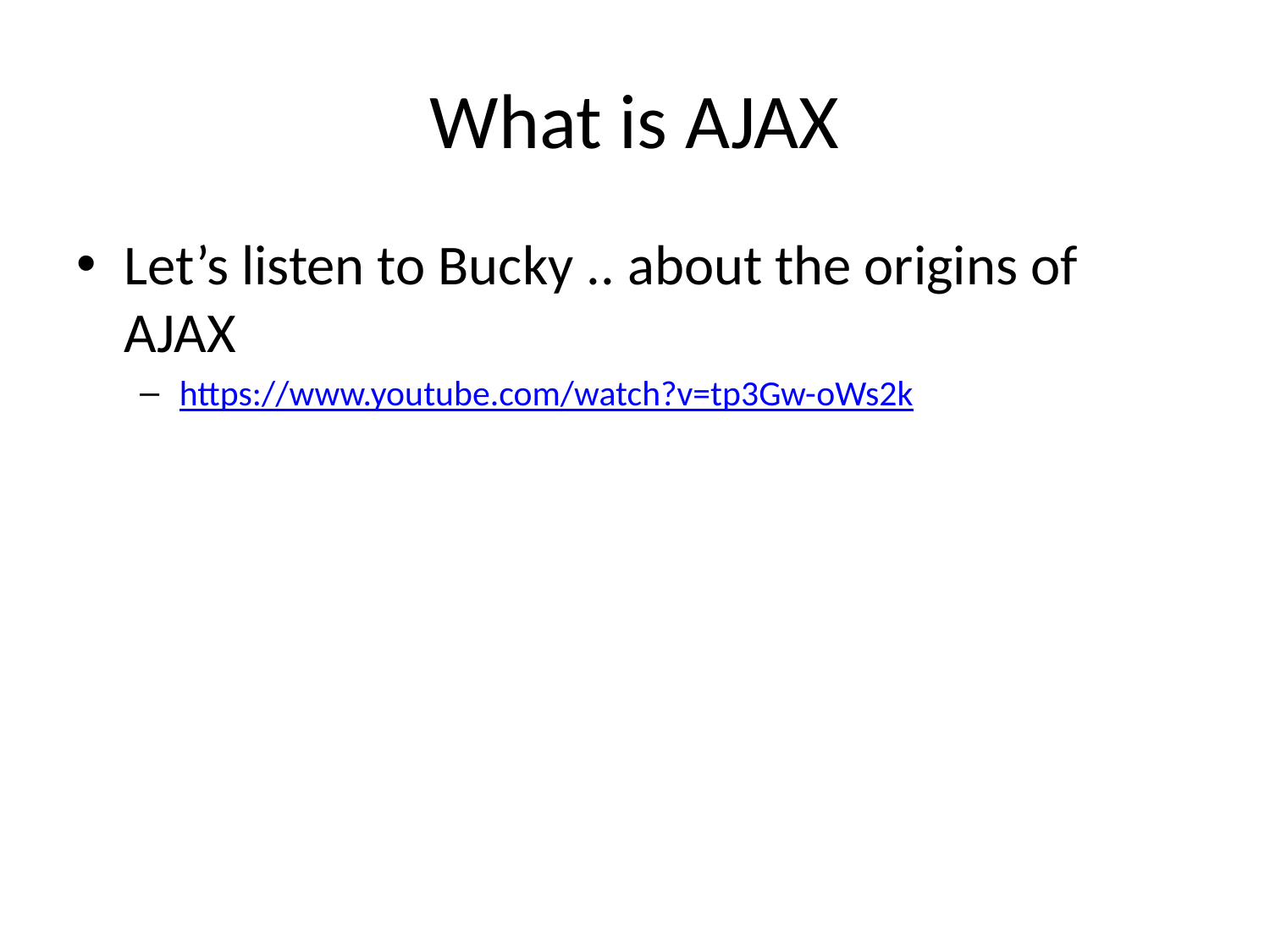

# What is AJAX
Let’s listen to Bucky .. about the origins of AJAX
https://www.youtube.com/watch?v=tp3Gw-oWs2k